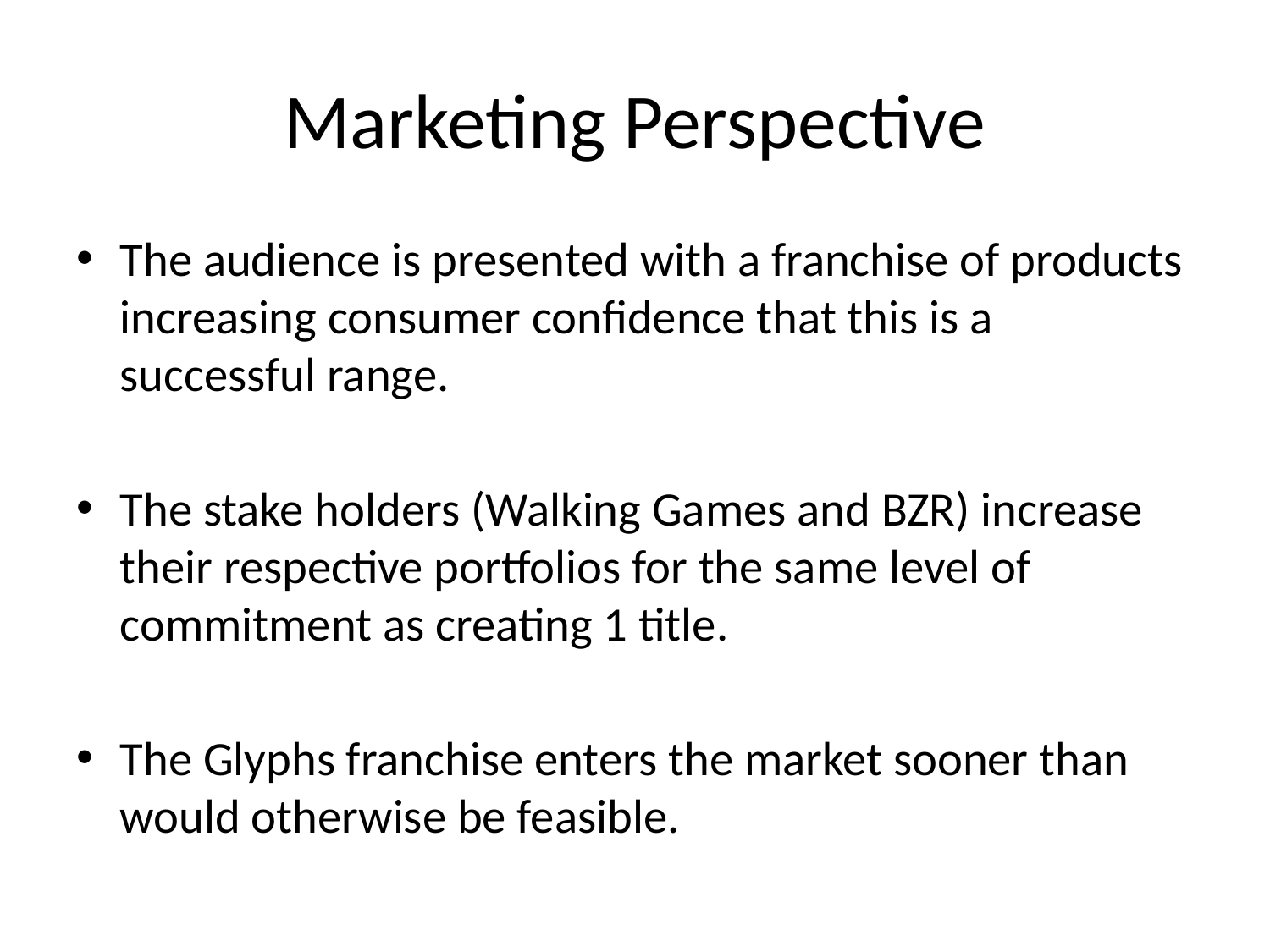

# Marketing Perspective
The audience is presented with a franchise of products increasing consumer confidence that this is a successful range.

The stake holders (Walking Games and BZR) increase their respective portfolios for the same level of commitment as creating 1 title.

The Glyphs franchise enters the market sooner than would otherwise be feasible.